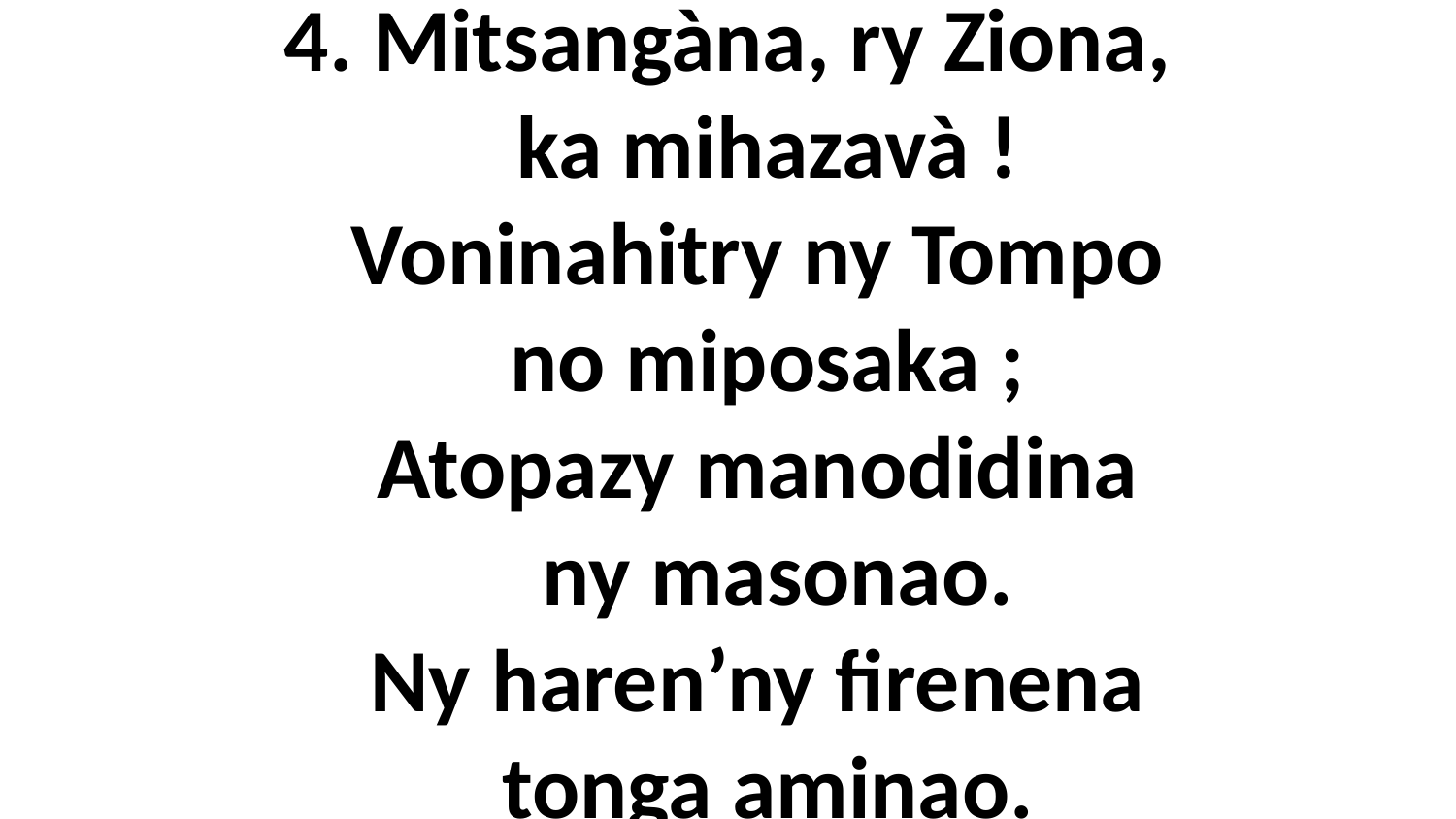

# 4. Mitsangàna, ry Ziona, ka mihazavà ! Voninahitry ny Tompo no miposaka ; Atopazy manodidina ny masonao. Ny haren’ny firenena tonga aminao.